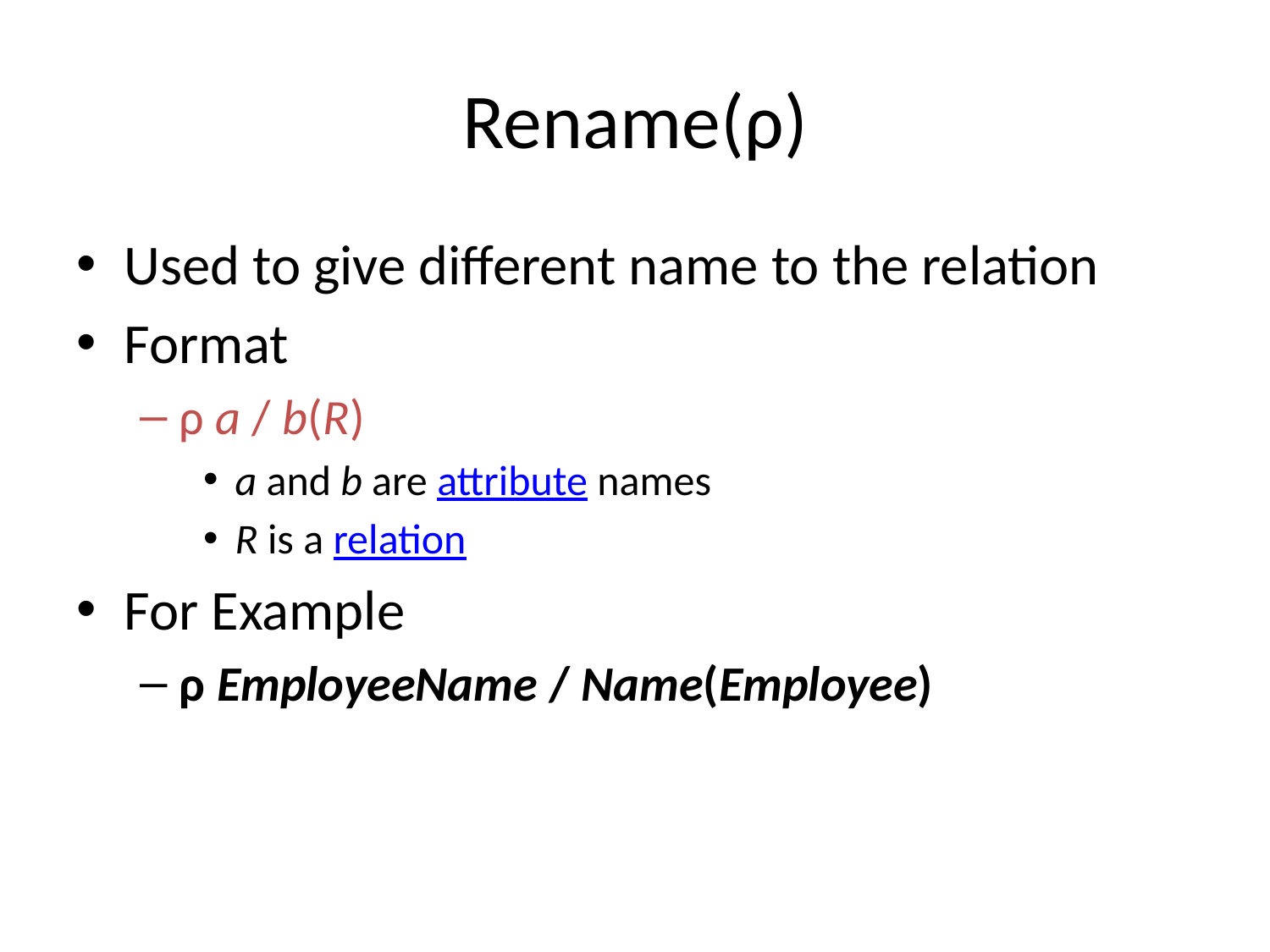

# Rename(ρ)
Used to give different name to the relation
Format
ρ a / b(R)
a and b are attribute names
R is a relation
For Example
ρ EmployeeName / Name(Employee)